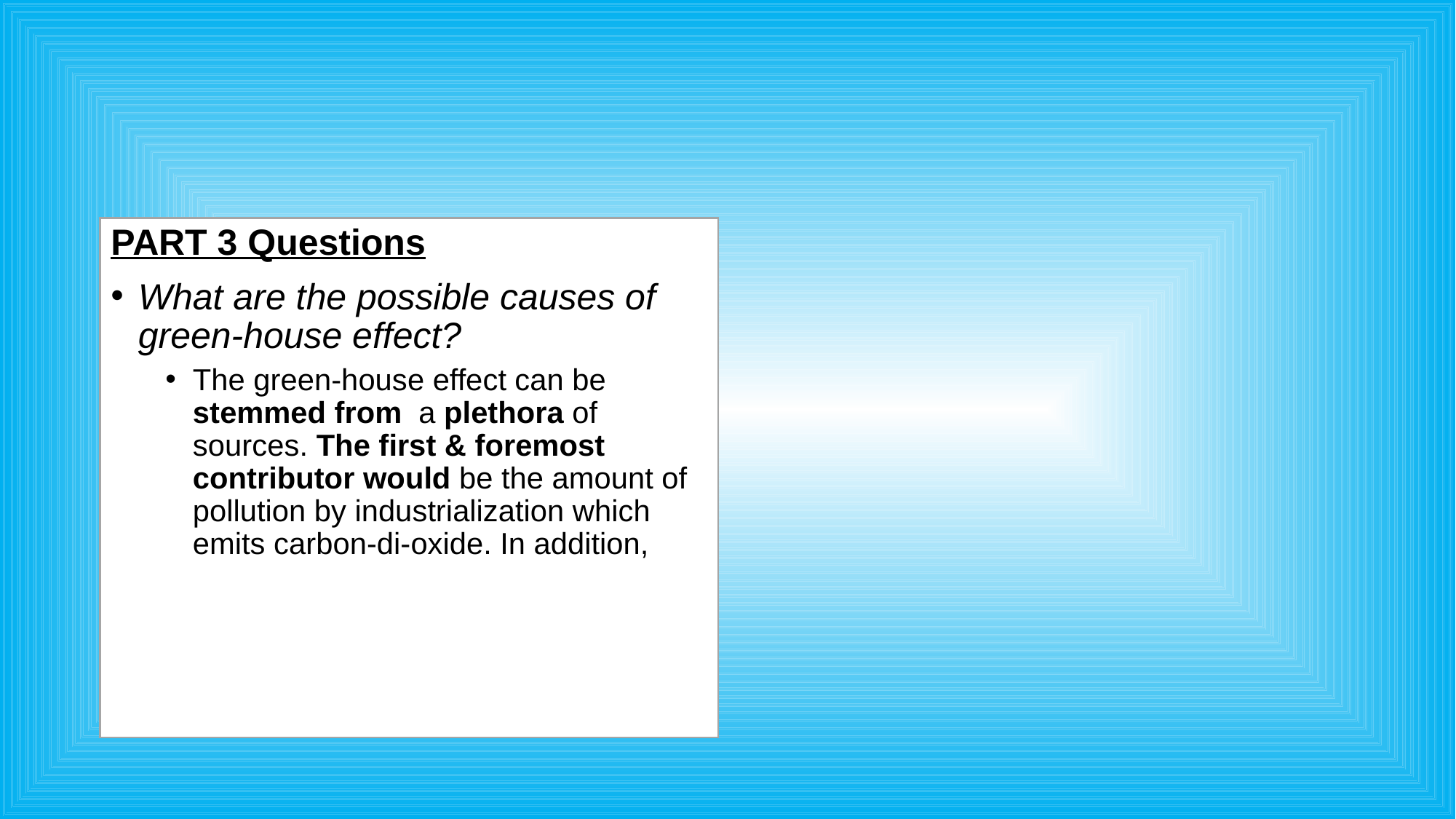

#
PART 3 Questions
What are the possible causes of green-house effect?
The green-house effect can be stemmed from  a plethora of sources. The first & foremost contributor would be the amount of pollution by industrialization which emits carbon-di-oxide. In addition,